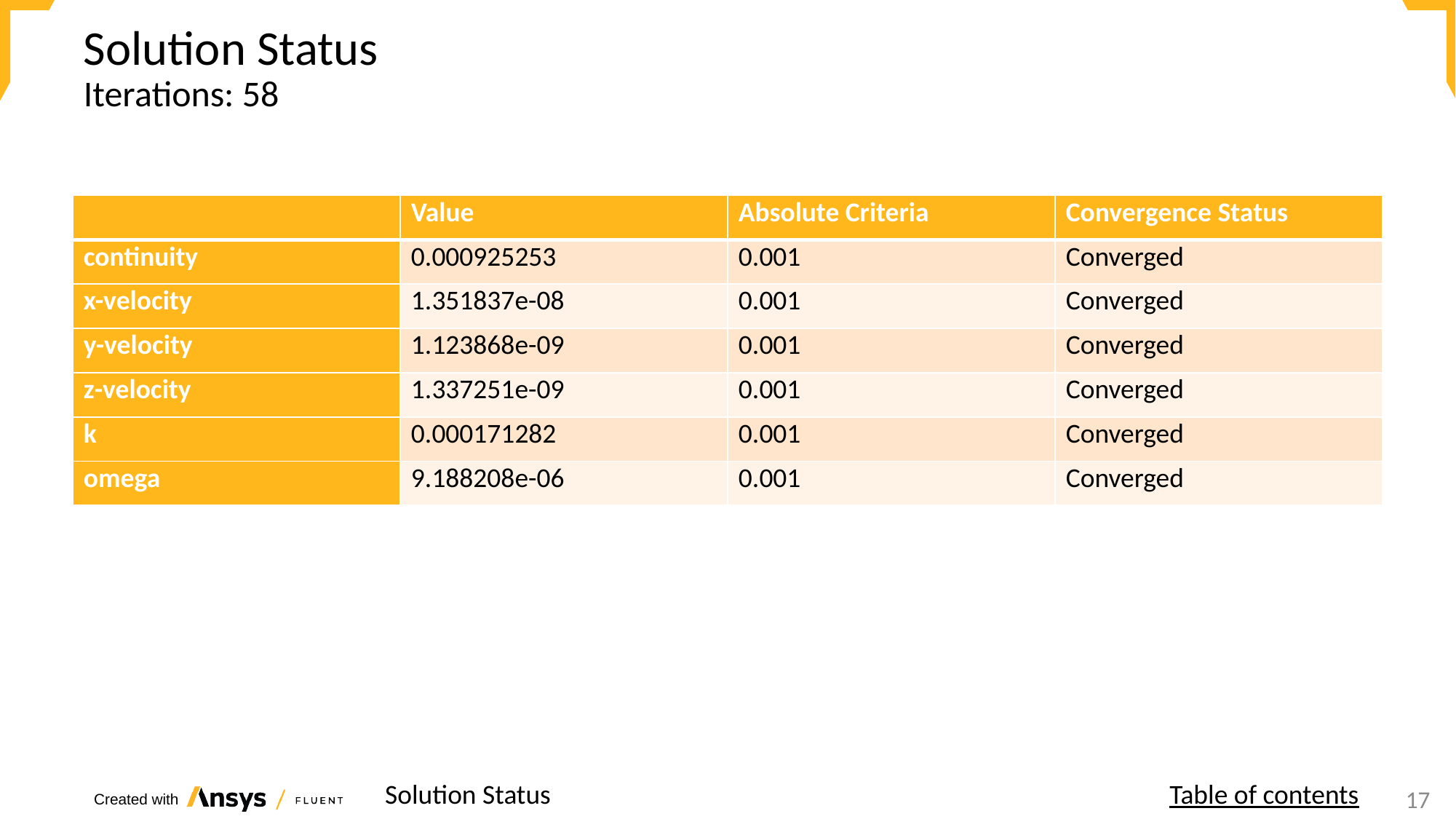

# Solution Status
Iterations: 58

|  | Value | Absolute Criteria | Convergence Status |
| --- | --- | --- | --- |
| continuity | 0.000925253 | 0.001 | Converged |
| x-velocity | 1.351837e-08 | 0.001 | Converged |
| y-velocity | 1.123868e-09 | 0.001 | Converged |
| z-velocity | 1.337251e-09 | 0.001 | Converged |
| k | 0.000171282 | 0.001 | Converged |
| omega | 9.188208e-06 | 0.001 | Converged |
Solution Status
Table of contents
17